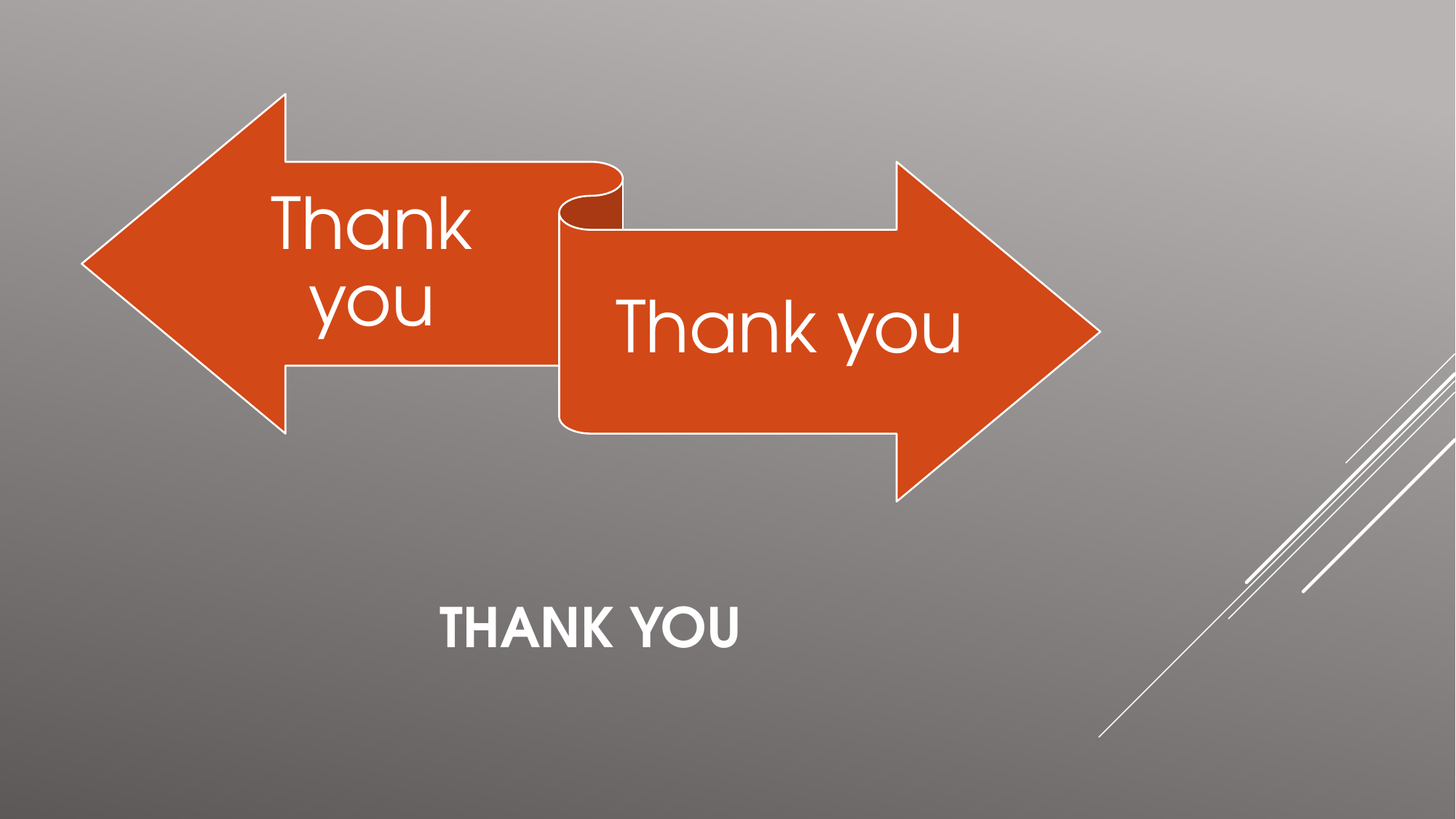

Thank you
Thank you
# Thank you